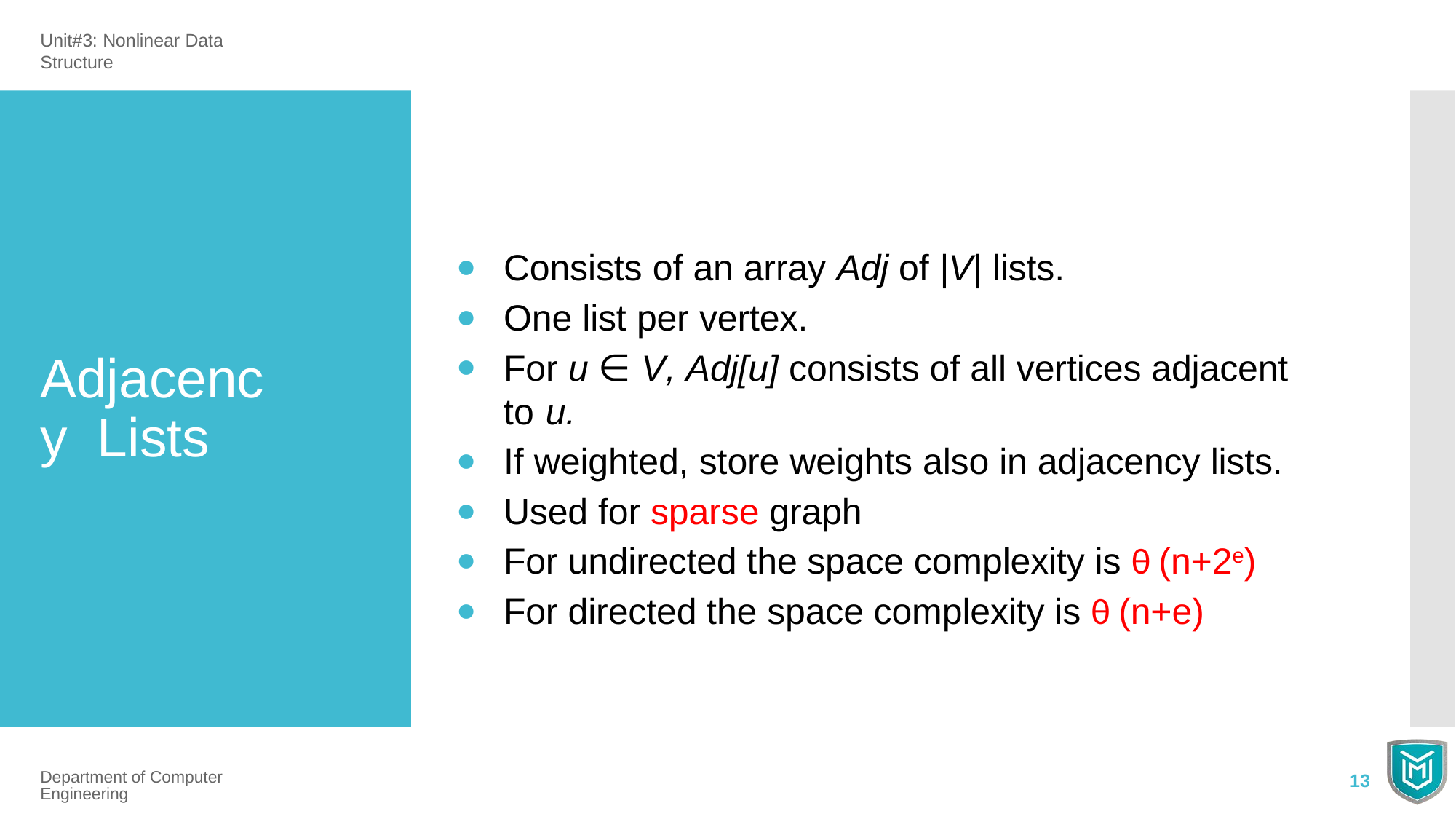

Unit#3: Nonlinear Data Structure
Consists of an array Adj of |V| lists.
One list per vertex.
For u ∈ V, Adj[u] consists of all vertices adjacent to u.
If weighted, store weights also in adjacency lists.
Used for sparse graph
For undirected the space complexity is θ (n+2e)
For directed the space complexity is θ (n+e)

Adjacency  Lists
Department of Computer Engineering
13